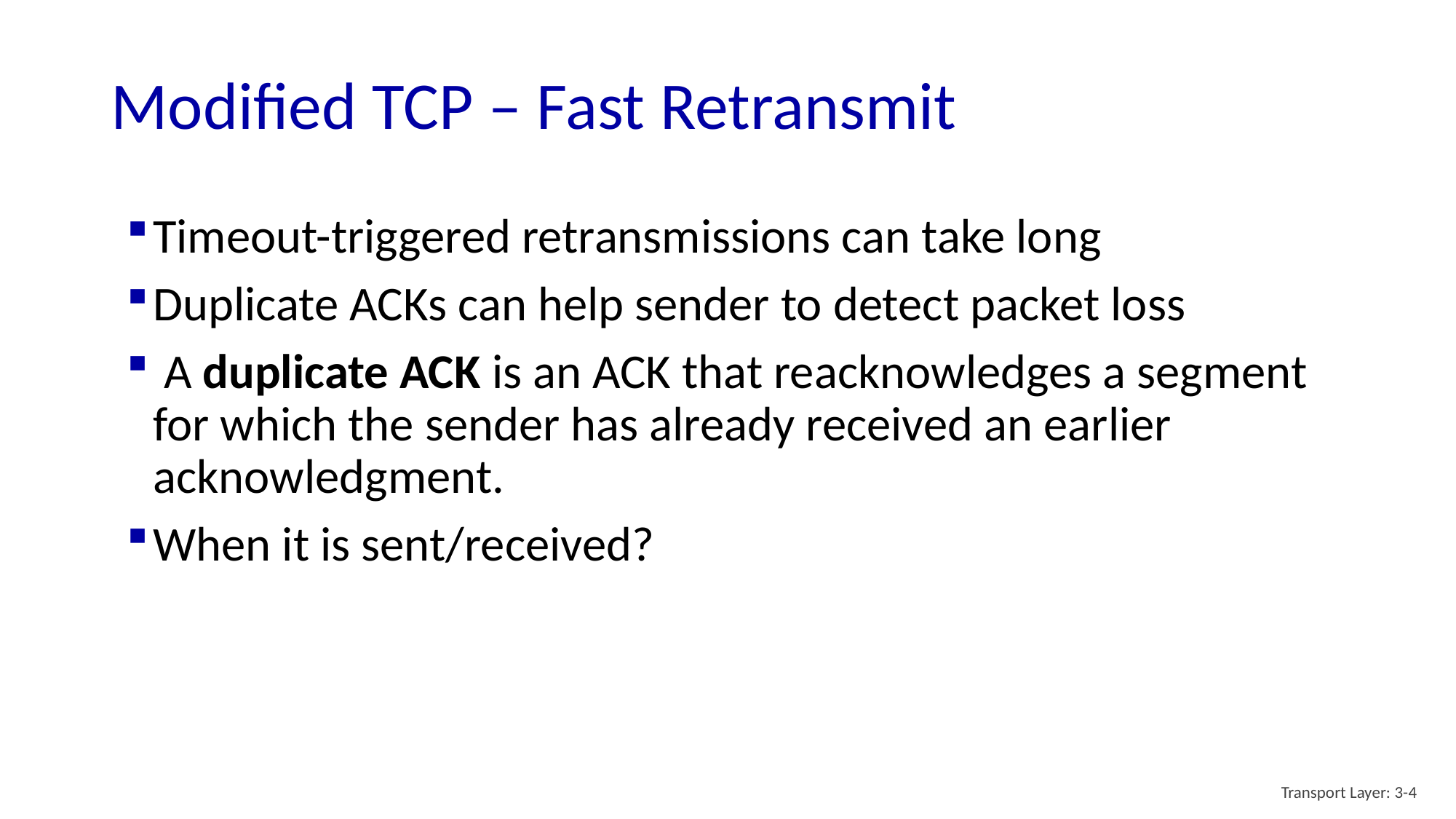

# Modified TCP – Fast Retransmit
Timeout-triggered retransmissions can take long
Duplicate ACKs can help sender to detect packet loss
 A duplicate ACK is an ACK that reacknowledges a segment for which the sender has already received an earlier acknowledgment.
When it is sent/received?

Transport Layer: 3-4